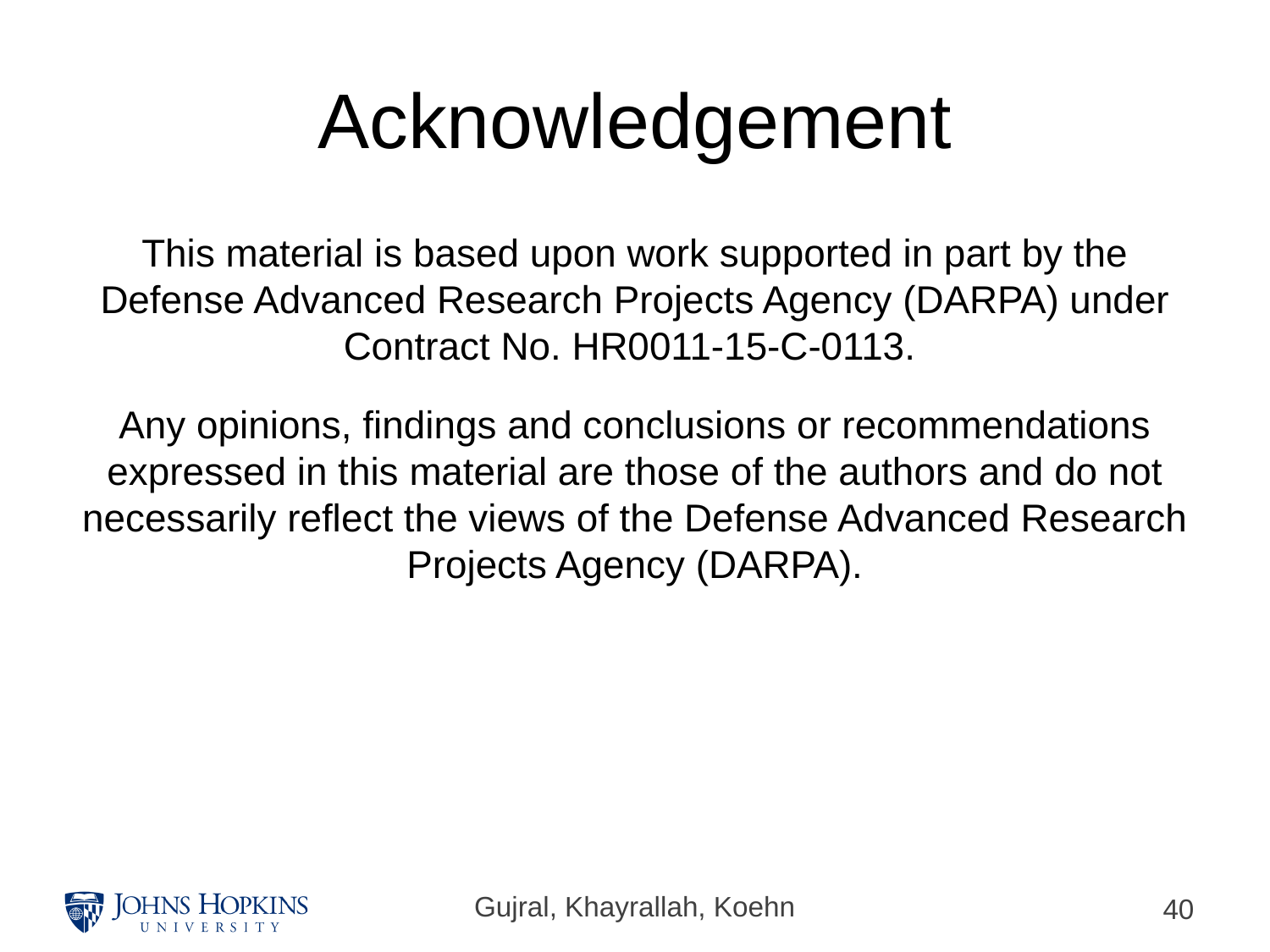

# Acknowledgement
This material is based upon work supported in part by the Defense Advanced Research Projects Agency (DARPA) under Contract No. HR0011-15-C-0113.

Any opinions, findings and conclusions or recommendations expressed in this material are those of the authors and do not necessarily reflect the views of the Defense Advanced Research Projects Agency (DARPA).
Gujral, Khayrallah, Koehn